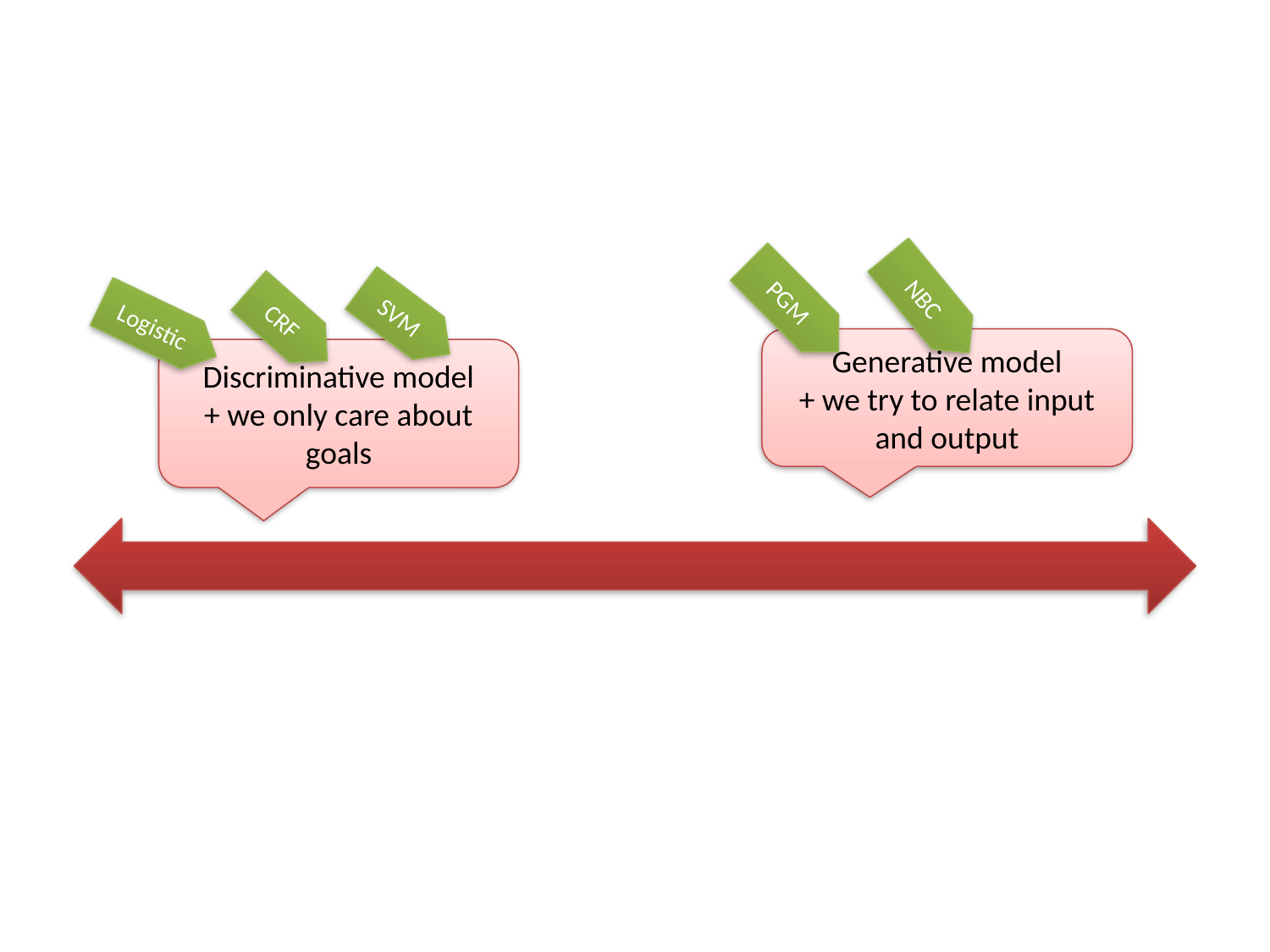

NBC
PGM
SVM
CRF
Logistic
Generative model
+ we try to relate input and output
Discriminative model
+ we only care about goals